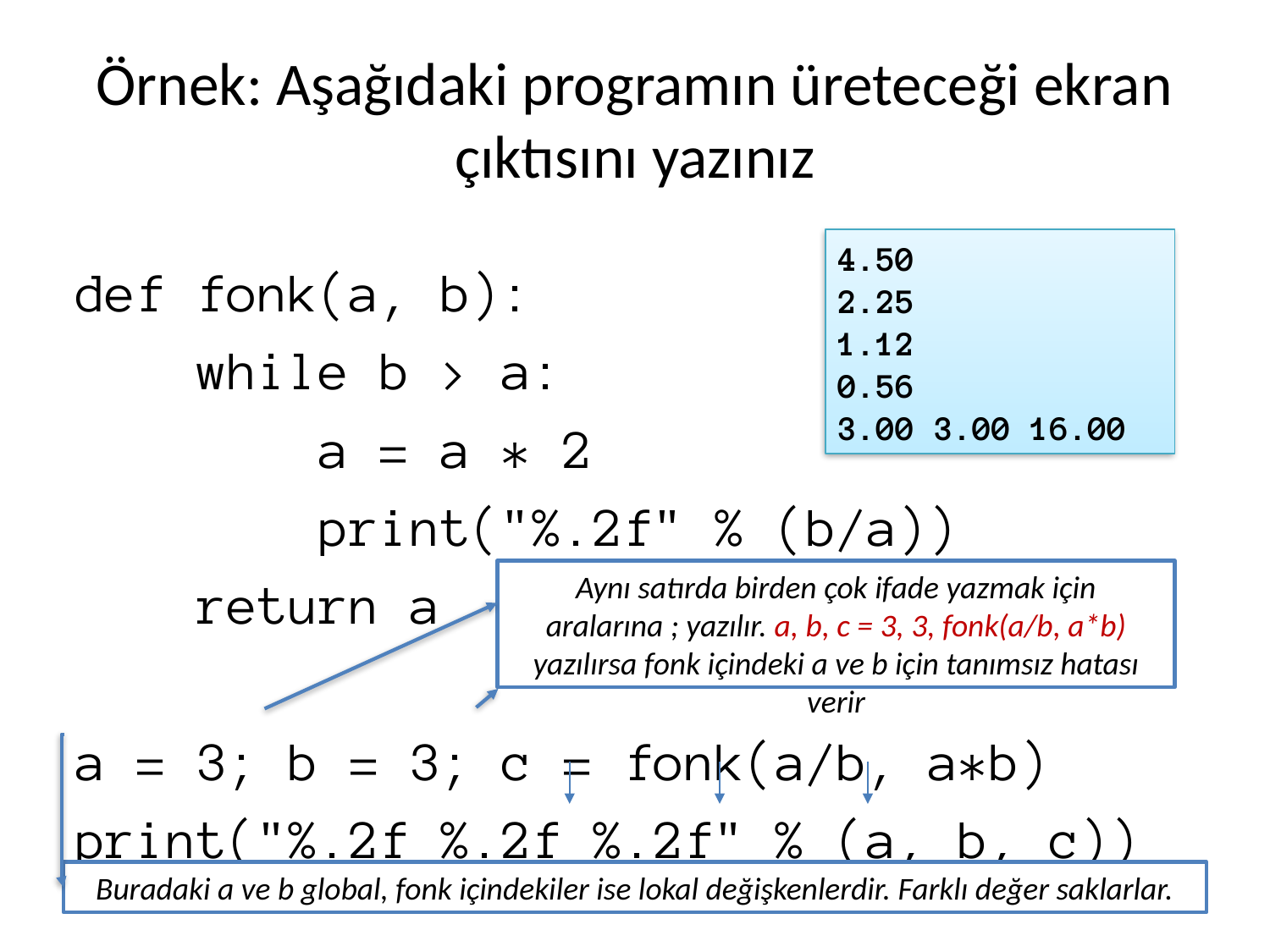

# Örnek: Aşağıdaki programın üreteceği ekran çıktısını yazınız
4.50
2.25
1.12
0.56
3.00 3.00 16.00
def fonk(a, b):
    while b > a:
        a = a * 2
        print("%.2f" % (b/a))
    return a

a = 3; b = 3; c = fonk(a/b, a*b)
print("%.2f %.2f %.2f" % (a, b, c))
Aynı satırda birden çok ifade yazmak için aralarına ; yazılır. a, b, c = 3, 3, fonk(a/b, a*b) yazılırsa fonk içindeki a ve b için tanımsız hatası verir
Buradaki a ve b global, fonk içindekiler ise lokal değişkenlerdir. Farklı değer saklarlar.